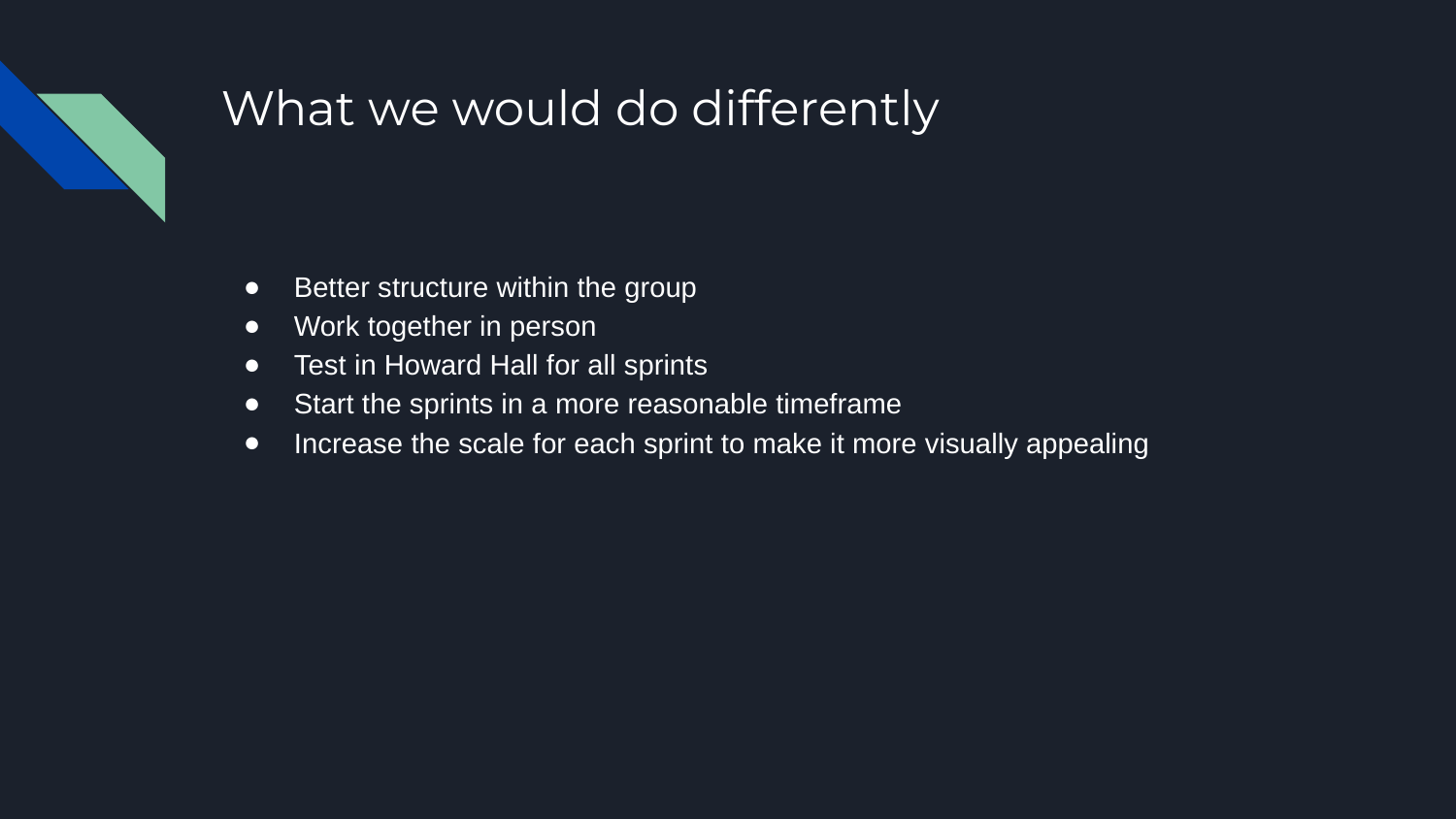

# What we would do differently
Better structure within the group
Work together in person
Test in Howard Hall for all sprints
Start the sprints in a more reasonable timeframe
Increase the scale for each sprint to make it more visually appealing